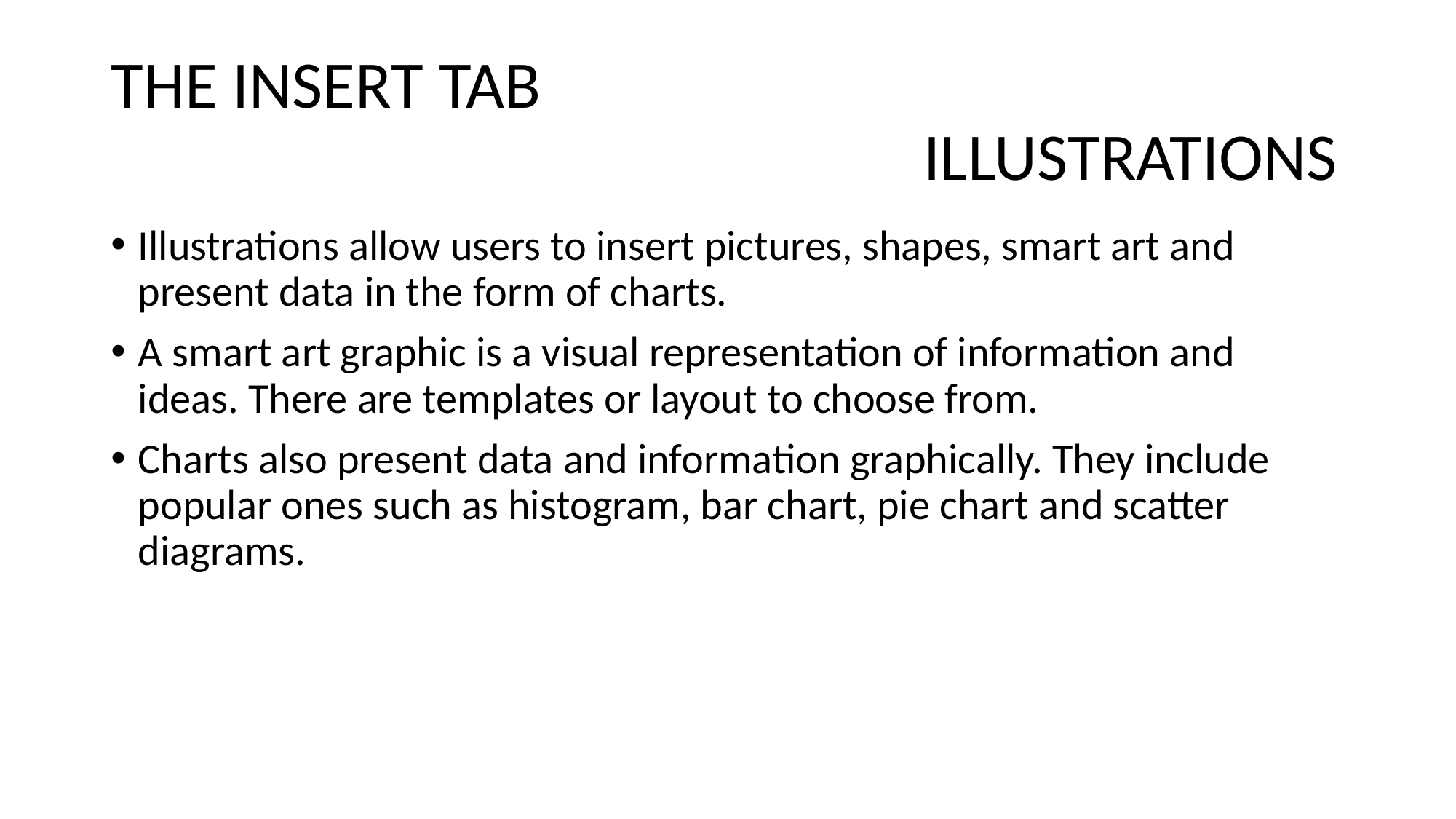

# THE INSERT TAB ILLUSTRATIONS
Illustrations allow users to insert pictures, shapes, smart art and present data in the form of charts.
A smart art graphic is a visual representation of information and ideas. There are templates or layout to choose from.
Charts also present data and information graphically. They include popular ones such as histogram, bar chart, pie chart and scatter diagrams.